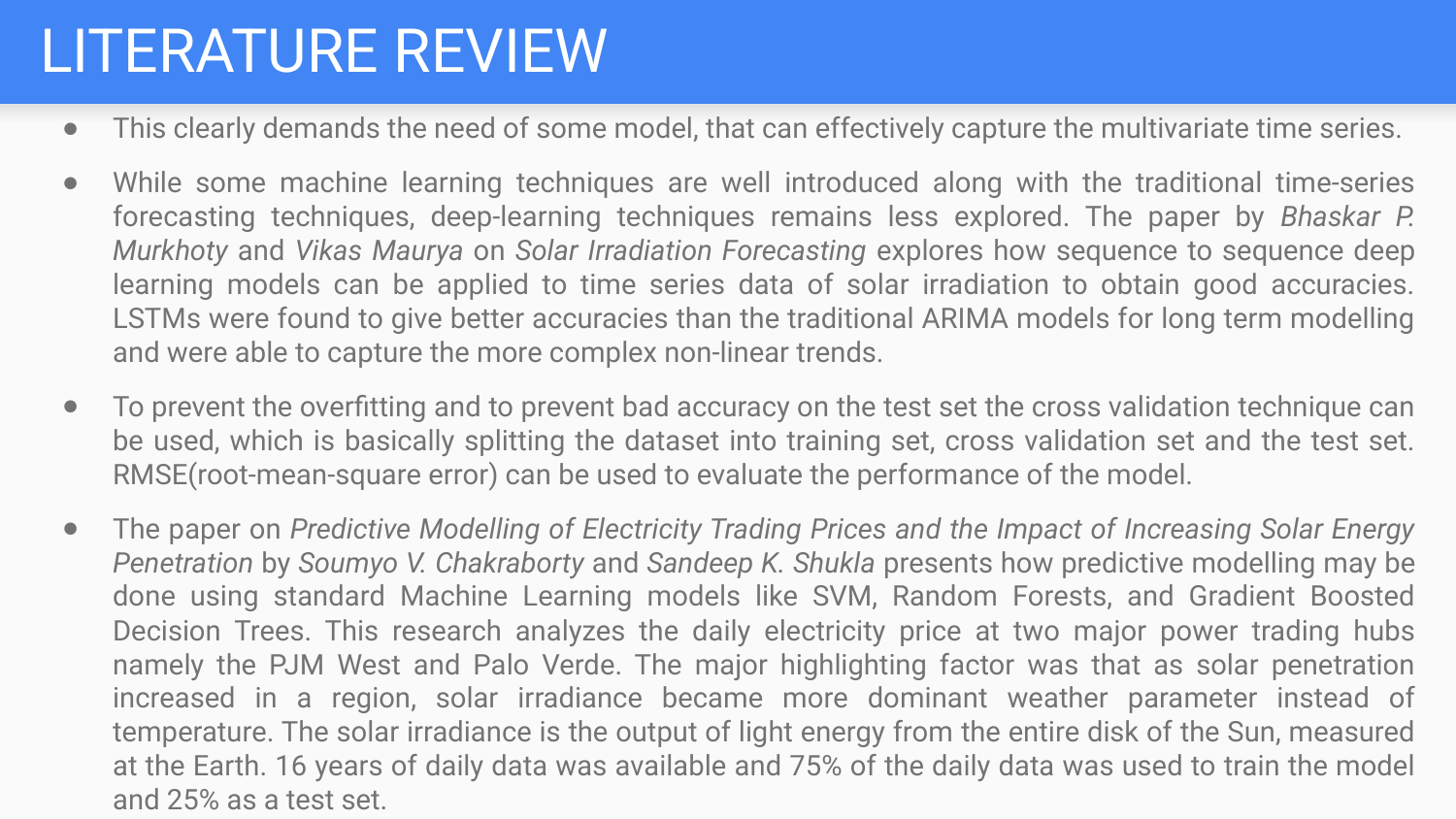

# LITERATURE REVIEW
This clearly demands the need of some model, that can effectively capture the multivariate time series.
While some machine learning techniques are well introduced along with the traditional time-series forecasting techniques, deep-learning techniques remains less explored. The paper by Bhaskar P. Murkhoty and Vikas Maurya on Solar Irradiation Forecasting explores how sequence to sequence deep learning models can be applied to time series data of solar irradiation to obtain good accuracies. LSTMs were found to give better accuracies than the traditional ARIMA models for long term modelling and were able to capture the more complex non-linear trends.
To prevent the overfitting and to prevent bad accuracy on the test set the cross validation technique can be used, which is basically splitting the dataset into training set, cross validation set and the test set. RMSE(root-mean-square error) can be used to evaluate the performance of the model.
The paper on Predictive Modelling of Electricity Trading Prices and the Impact of Increasing Solar Energy Penetration by Soumyo V. Chakraborty and Sandeep K. Shukla presents how predictive modelling may be done using standard Machine Learning models like SVM, Random Forests, and Gradient Boosted Decision Trees. This research analyzes the daily electricity price at two major power trading hubs namely the PJM West and Palo Verde. The major highlighting factor was that as solar penetration increased in a region, solar irradiance became more dominant weather parameter instead of temperature. The solar irradiance is the output of light energy from the entire disk of the Sun, measured at the Earth. 16 years of daily data was available and 75% of the daily data was used to train the model and 25% as a test set.